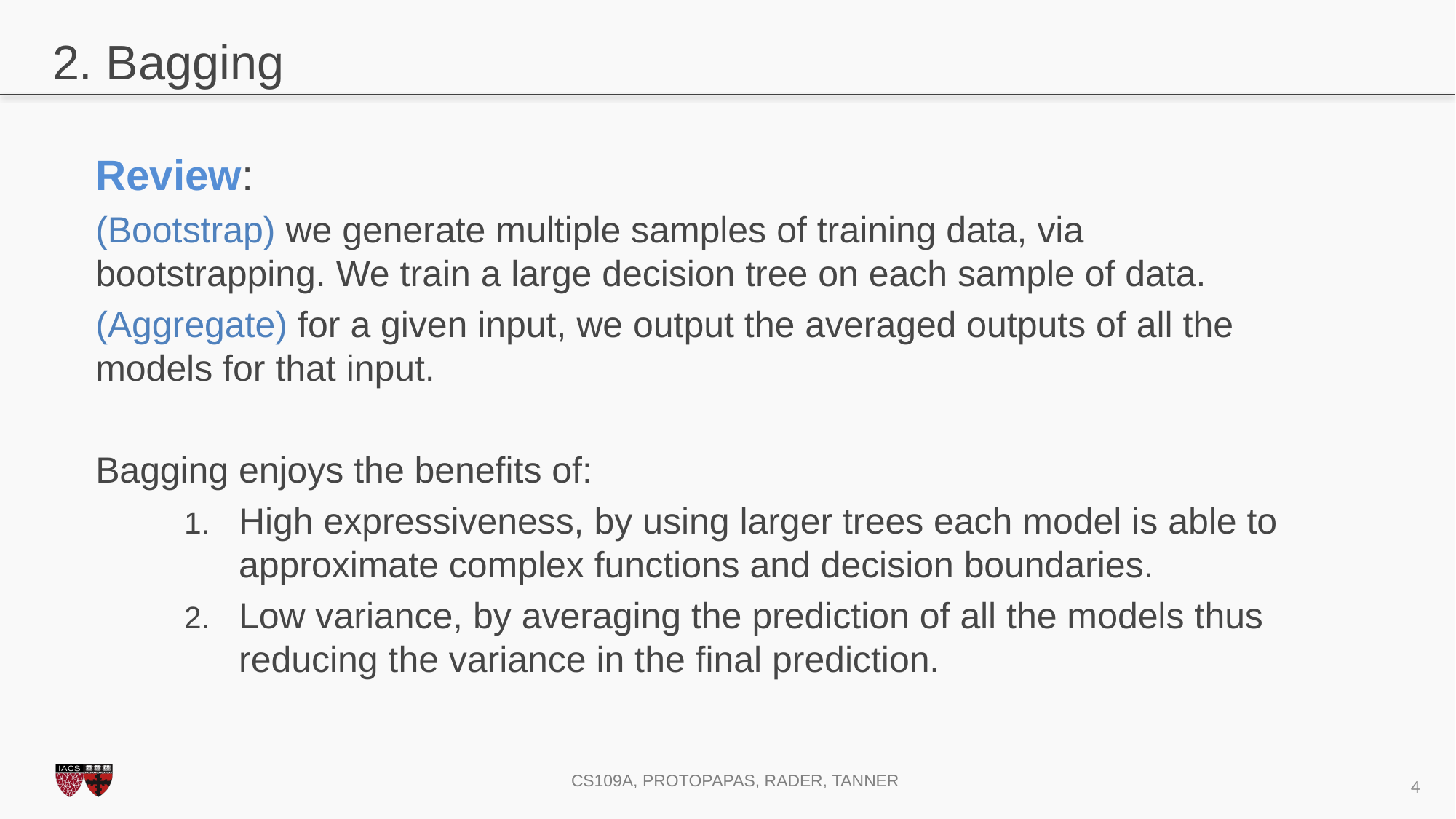

# 2. Bagging
Review:
(Bootstrap) we generate multiple samples of training data, via bootstrapping. We train a large decision tree on each sample of data.
(Aggregate) for a given input, we output the averaged outputs of all the models for that input.

Bagging enjoys the benefits of:
High expressiveness, by using larger trees each model is able to approximate complex functions and decision boundaries.
Low variance, by averaging the prediction of all the models thus reducing the variance in the final prediction.

4